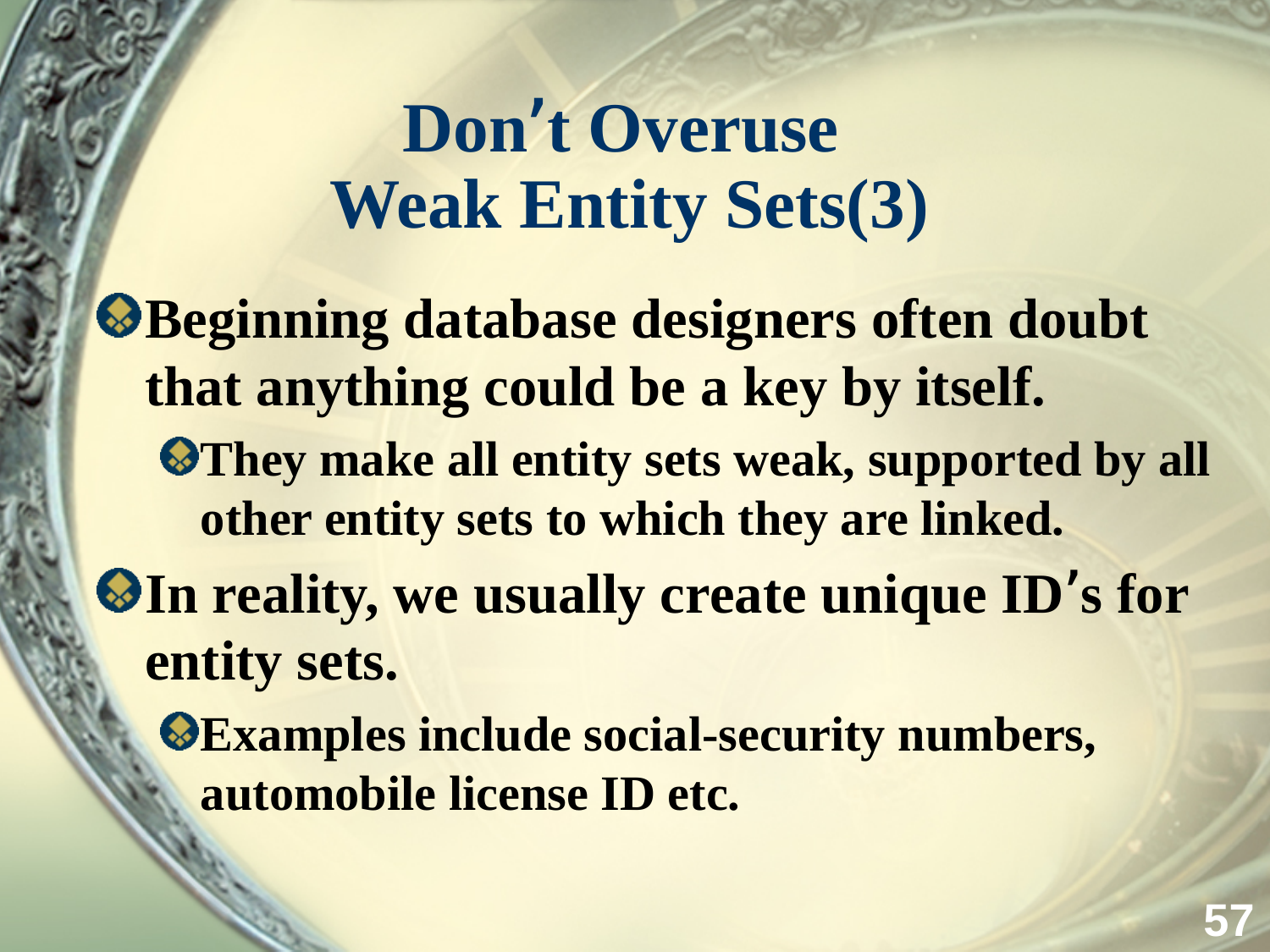

# Don’t Overuse Weak Entity Sets(3)
Beginning database designers often doubt that anything could be a key by itself.
They make all entity sets weak, supported by all other entity sets to which they are linked.
In reality, we usually create unique ID’s for entity sets.
Examples include social-security numbers, automobile license ID etc.
57